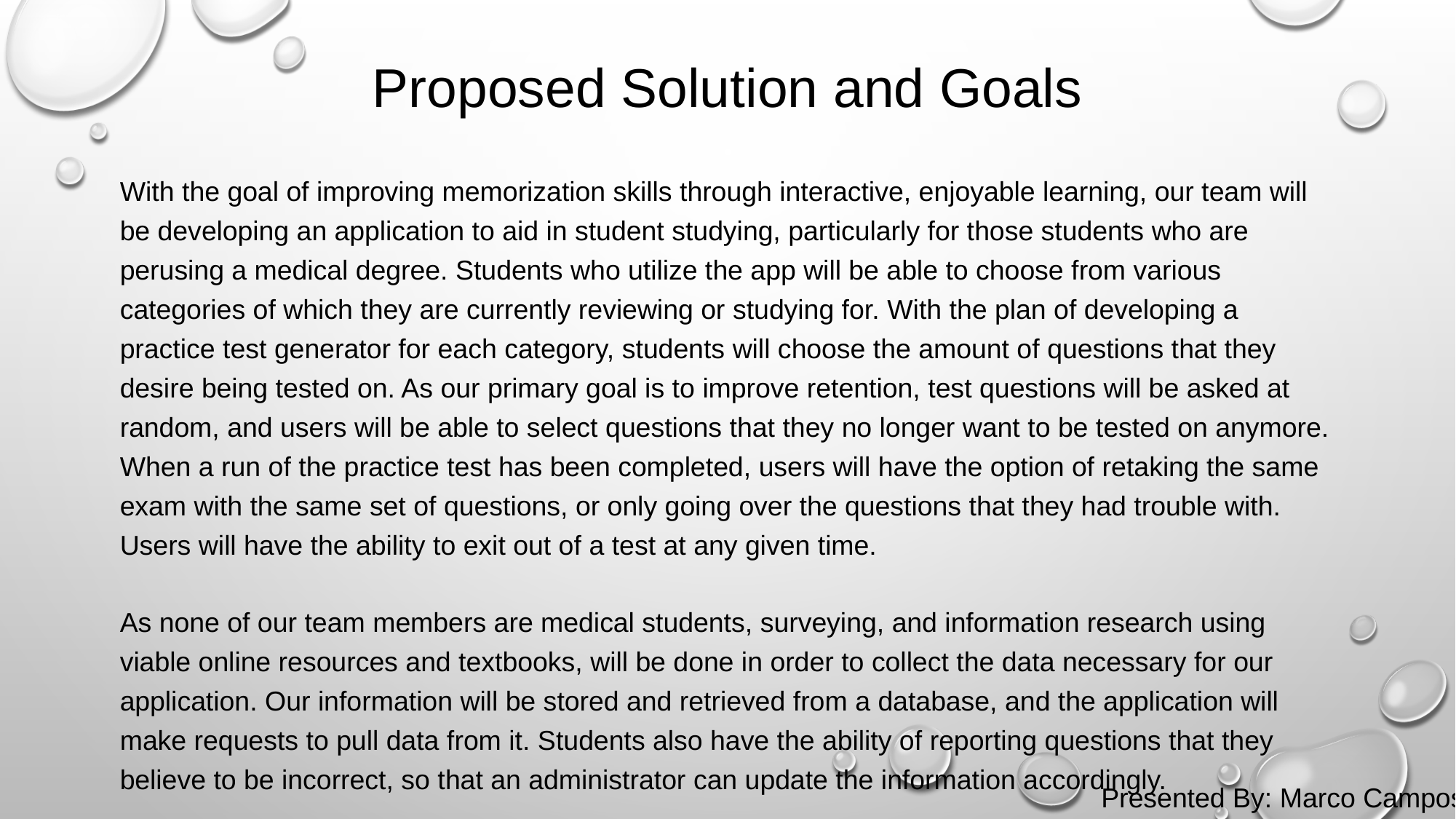

# Proposed Solution and Goals
With the goal of improving memorization skills through interactive, enjoyable learning, our team will be developing an application to aid in student studying, particularly for those students who are perusing a medical degree. Students who utilize the app will be able to choose from various categories of which they are currently reviewing or studying for. With the plan of developing a practice test generator for each category, students will choose the amount of questions that they desire being tested on. As our primary goal is to improve retention, test questions will be asked at random, and users will be able to select questions that they no longer want to be tested on anymore. When a run of the practice test has been completed, users will have the option of retaking the same exam with the same set of questions, or only going over the questions that they had trouble with. Users will have the ability to exit out of a test at any given time.
As none of our team members are medical students, surveying, and information research using viable online resources and textbooks, will be done in order to collect the data necessary for our application. Our information will be stored and retrieved from a database, and the application will make requests to pull data from it. Students also have the ability of reporting questions that they believe to be incorrect, so that an administrator can update the information accordingly.
Presented By: Marco Campos